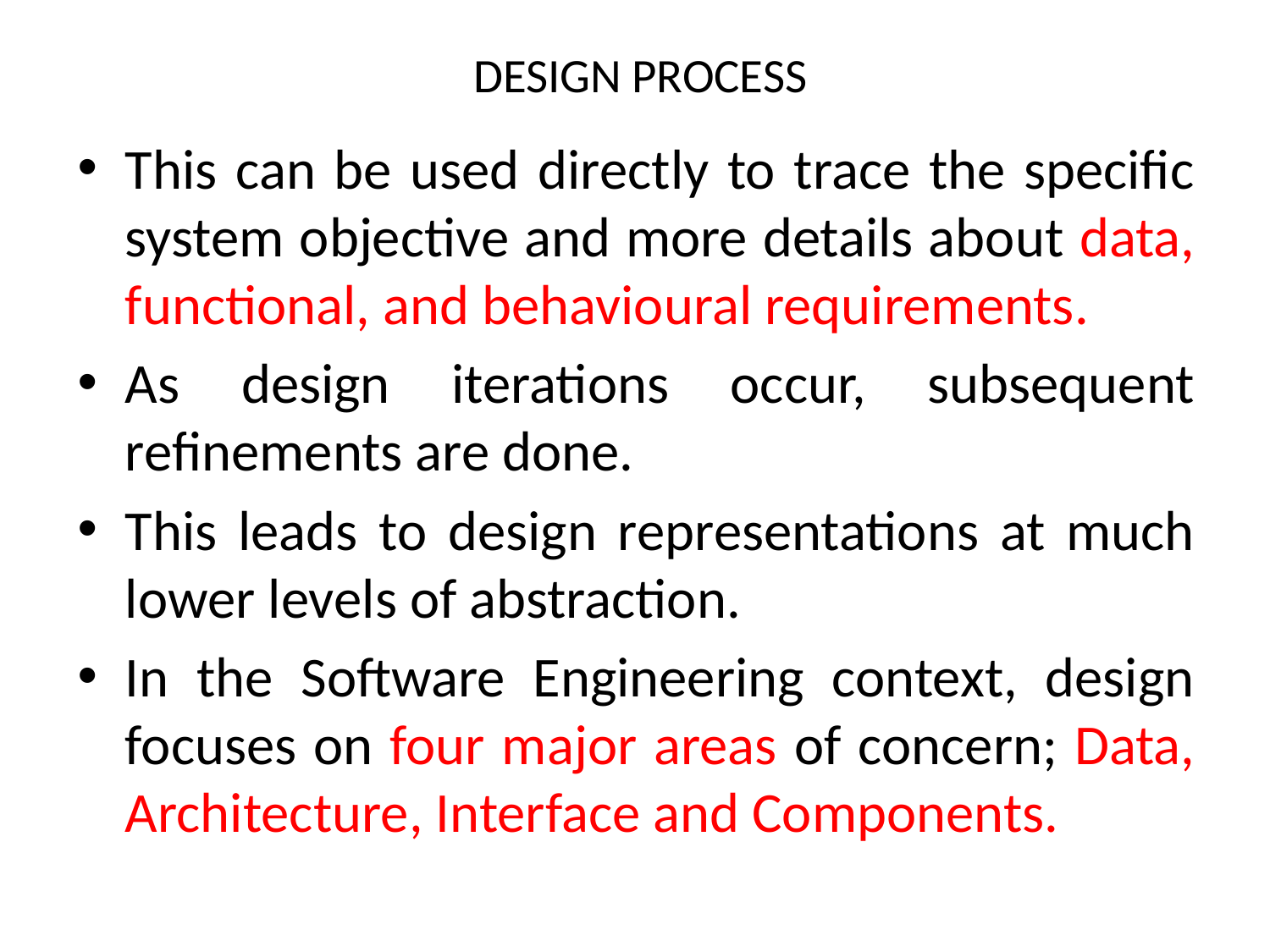

# DESIGN PROCESS
This can be used directly to trace the specific system objective and more details about data, functional, and behavioural requirements.
As design iterations occur, subsequent refinements are done.
This leads to design representations at much lower levels of abstraction.
In the Software Engineering context, design focuses on four major areas of concern; Data, Architecture, Interface and Components.